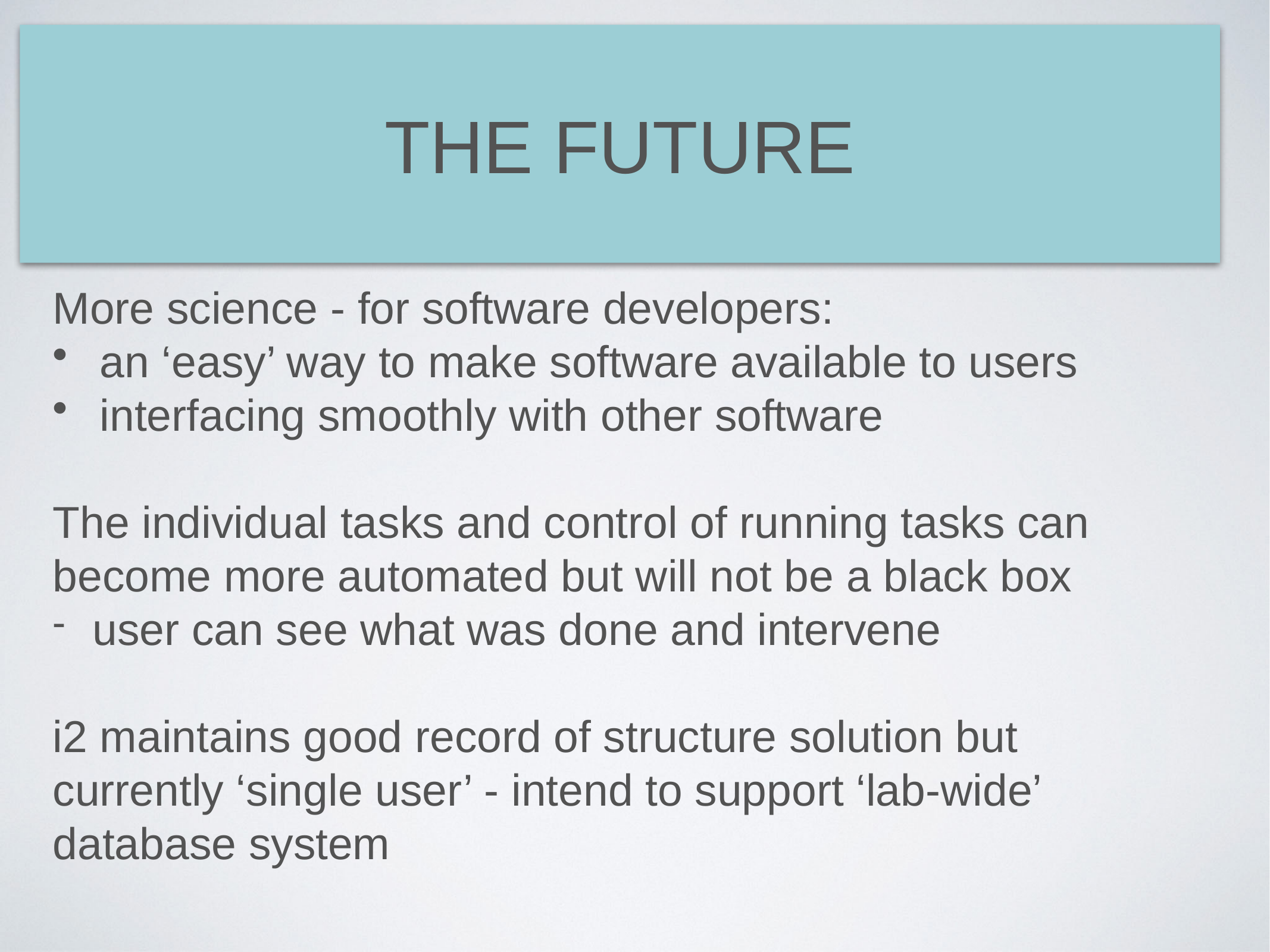

# THE FUTURE
More science - for software developers:
  an ‘easy’ way to make software available to users
  interfacing smoothly with other software

The individual tasks and control of running tasks can become more automated but will not be a black box
user can see what was done and intervene

i2 maintains good record of structure solution but
currently ‘single user’ - intend to support ‘lab-wide’ database system